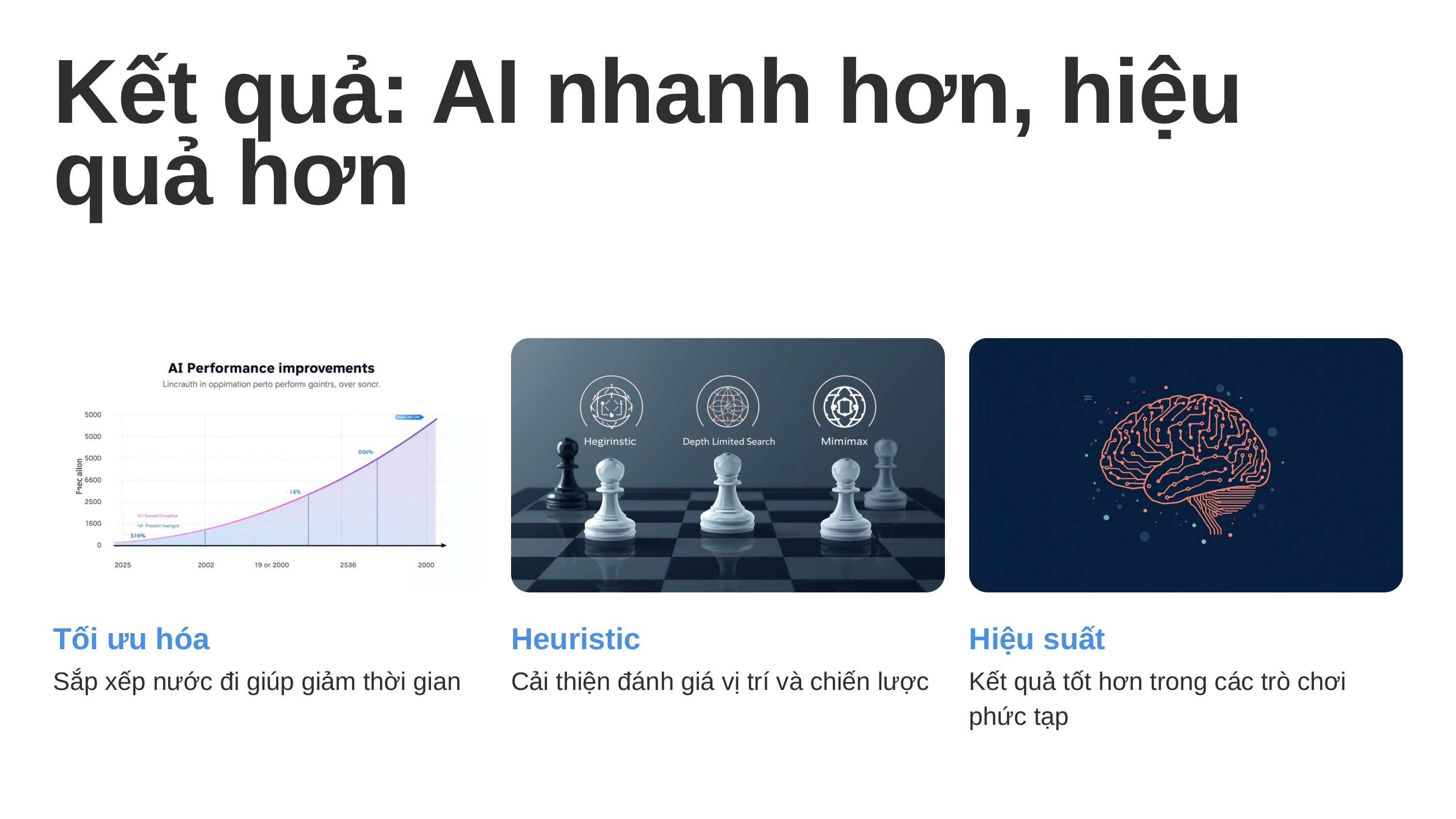

Kết quả: AI nhanh hơn, hiệu quả hơn

Tối ưu hóa
Sắp xếp nước đi giúp giảm thời gian
Heuristic
Cải thiện đánh giá vị trí và chiến lược
Hiệu suất
Kết quả tốt hơn trong các trò chơi phức tạp